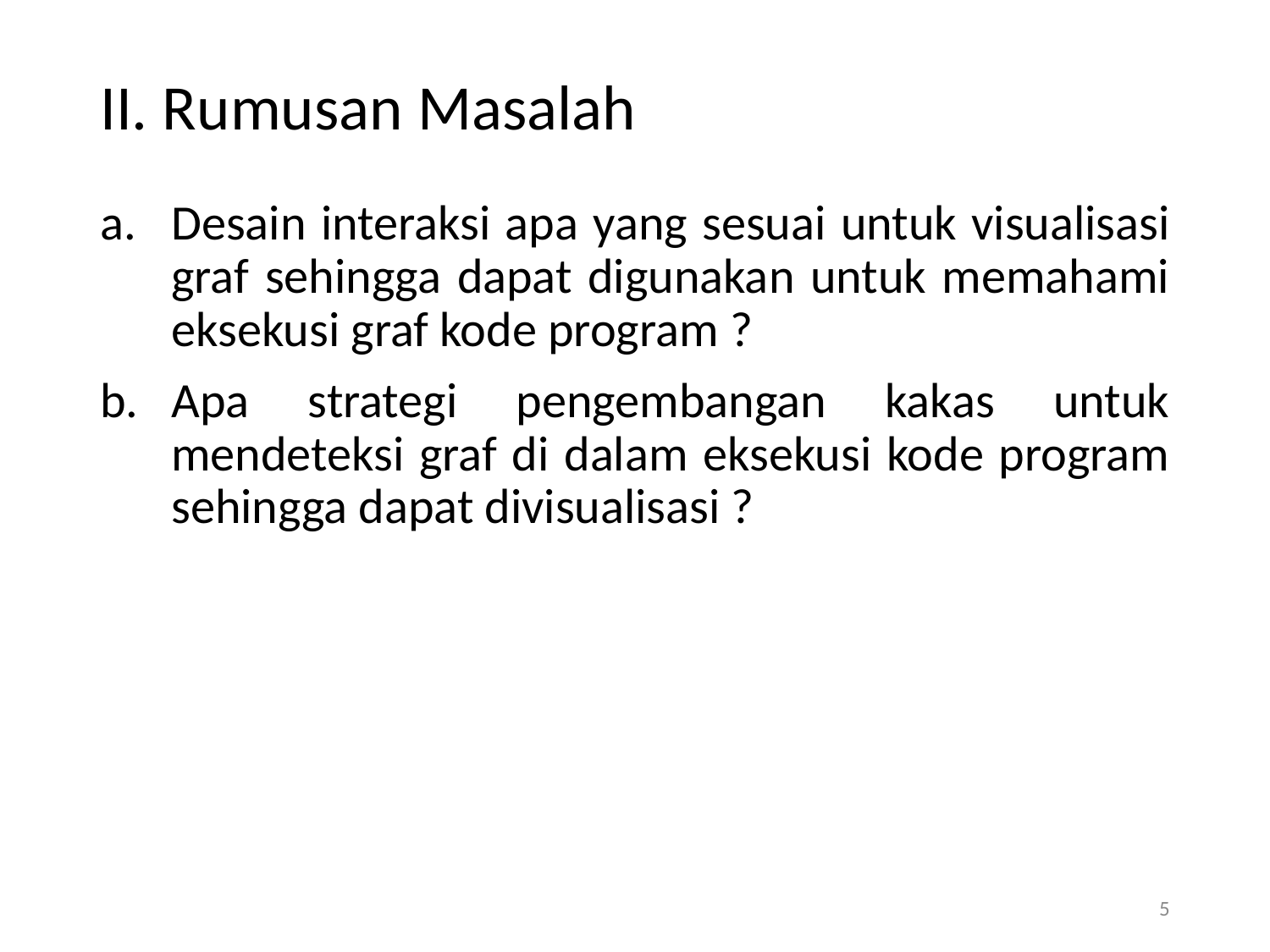

# II. Rumusan Masalah
Desain interaksi apa yang sesuai untuk visualisasi graf sehingga dapat digunakan untuk memahami eksekusi graf kode program ?
Apa strategi pengembangan kakas untuk mendeteksi graf di dalam eksekusi kode program sehingga dapat divisualisasi ?
5